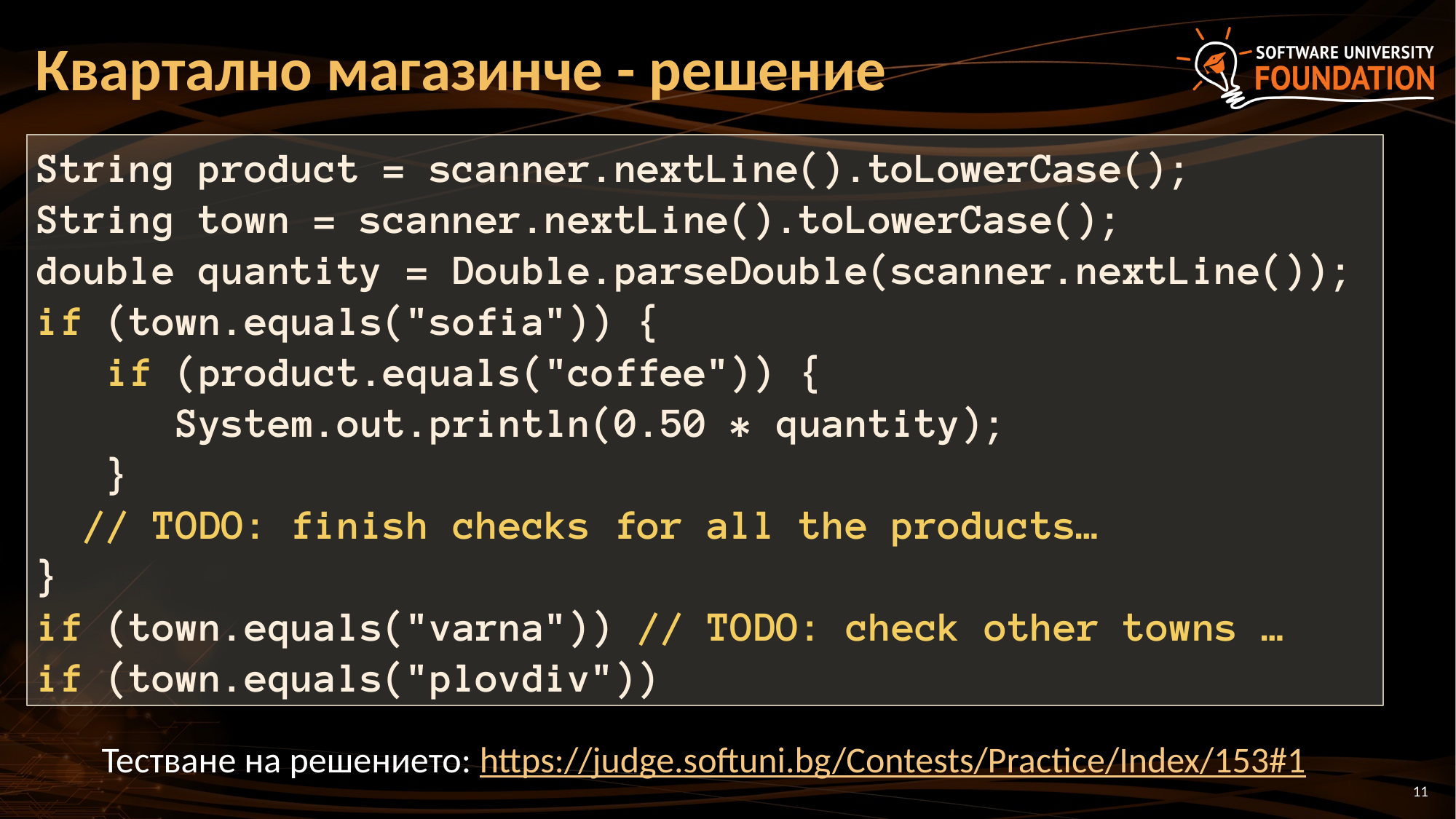

# Квартално магазинче - решение
String product = scanner.nextLine().toLowerCase();
String town = scanner.nextLine().toLowerCase();
double quantity = Double.parseDouble(scanner.nextLine());
if (town.equals("sofia")) {
   if (product.equals("coffee")) {
      System.out.println(0.50 * quantity);
   }
  // TODO: finish checks for all the products…
}
if (town.equals("varna")) // TODO: check other towns …
if (town.equals("plovdiv"))
Тестване на решението: https://judge.softuni.bg/Contests/Practice/Index/153#1
11